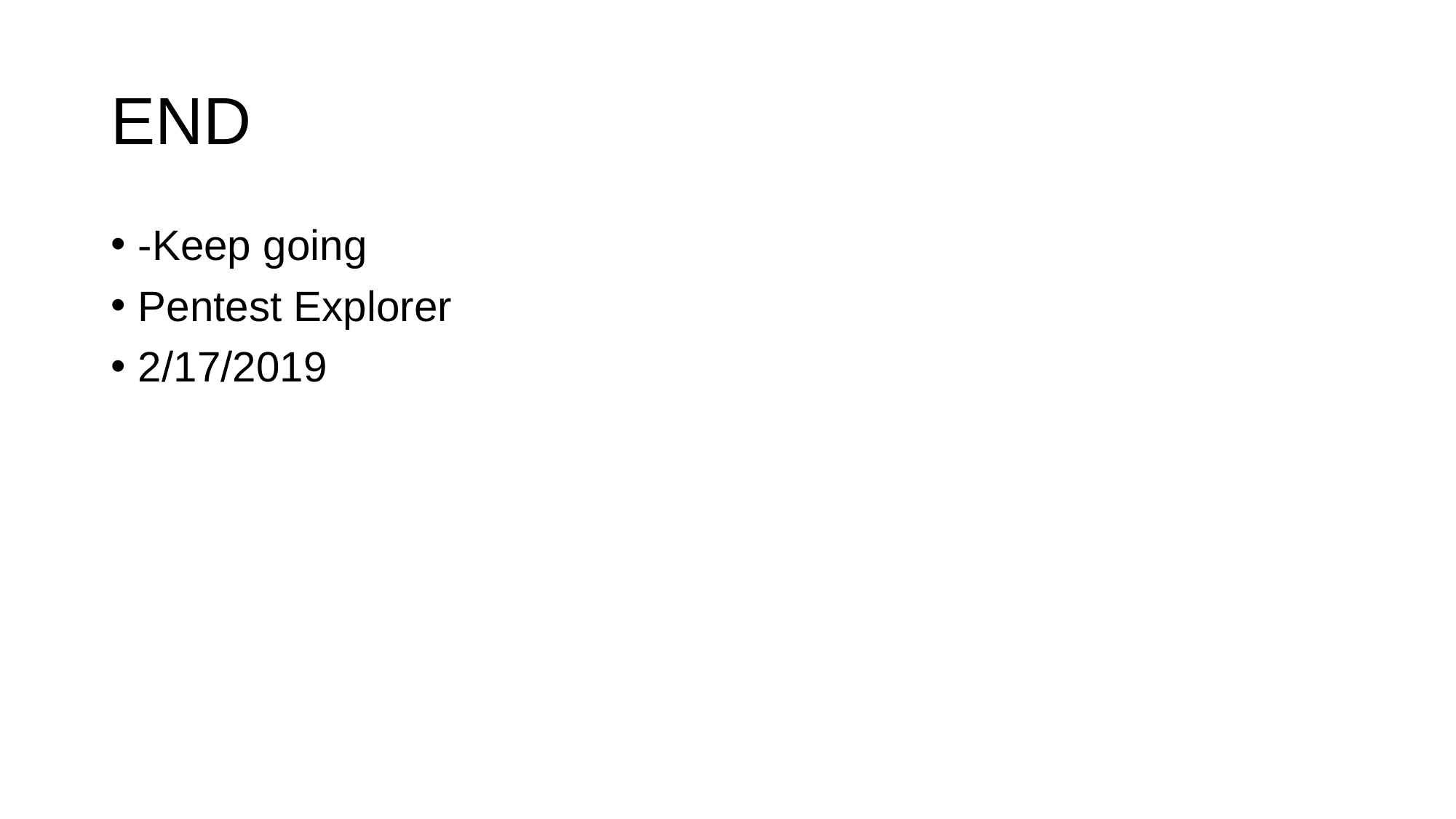

# END
-Keep going
Pentest Explorer
2/17/2019